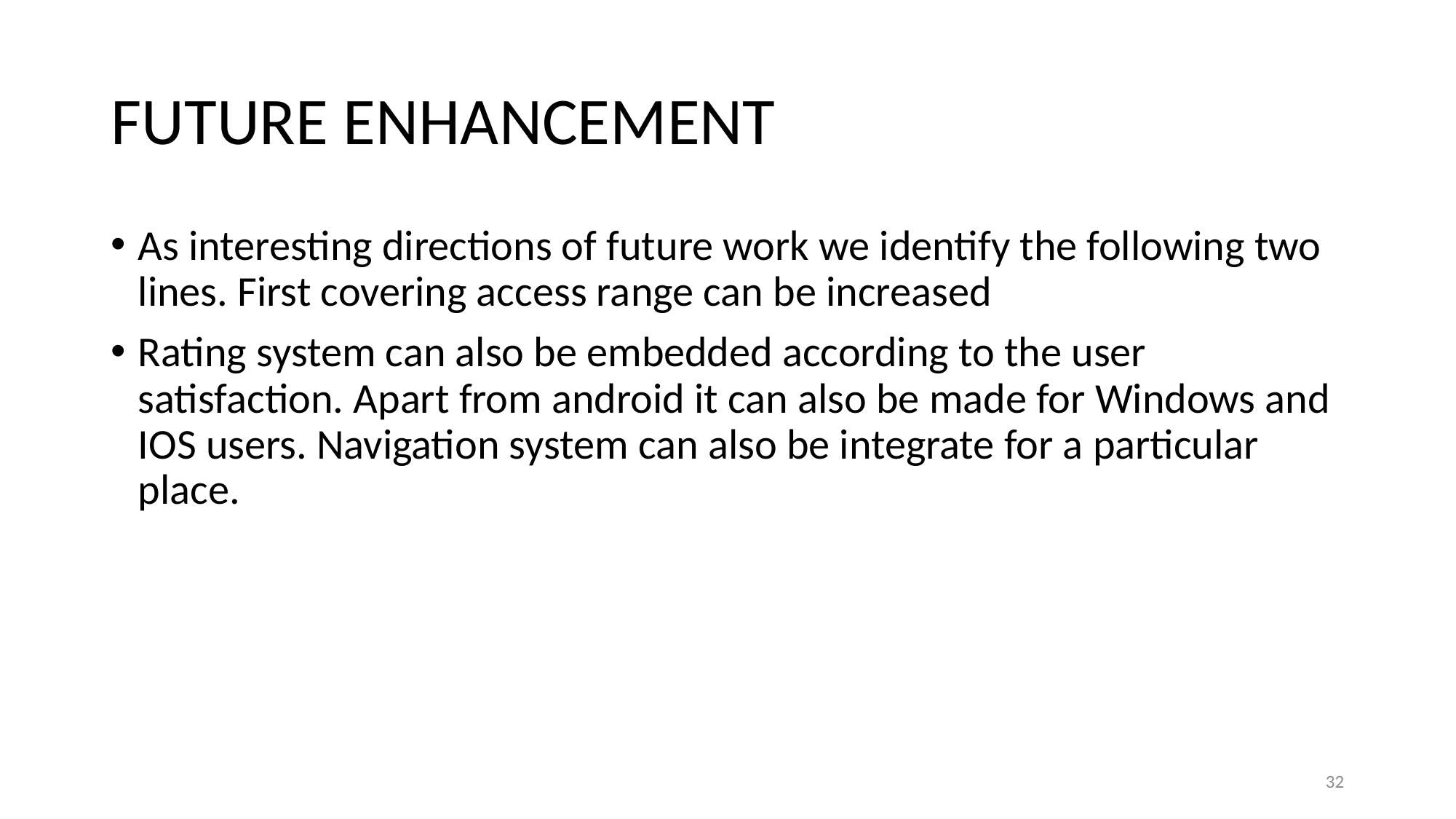

# FUTURE ENHANCEMENT
As interesting directions of future work we identify the following two lines. First covering access range can be increased
Rating system can also be embedded according to the user satisfaction. Apart from android it can also be made for Windows and IOS users. Navigation system can also be integrate for a particular place.

32